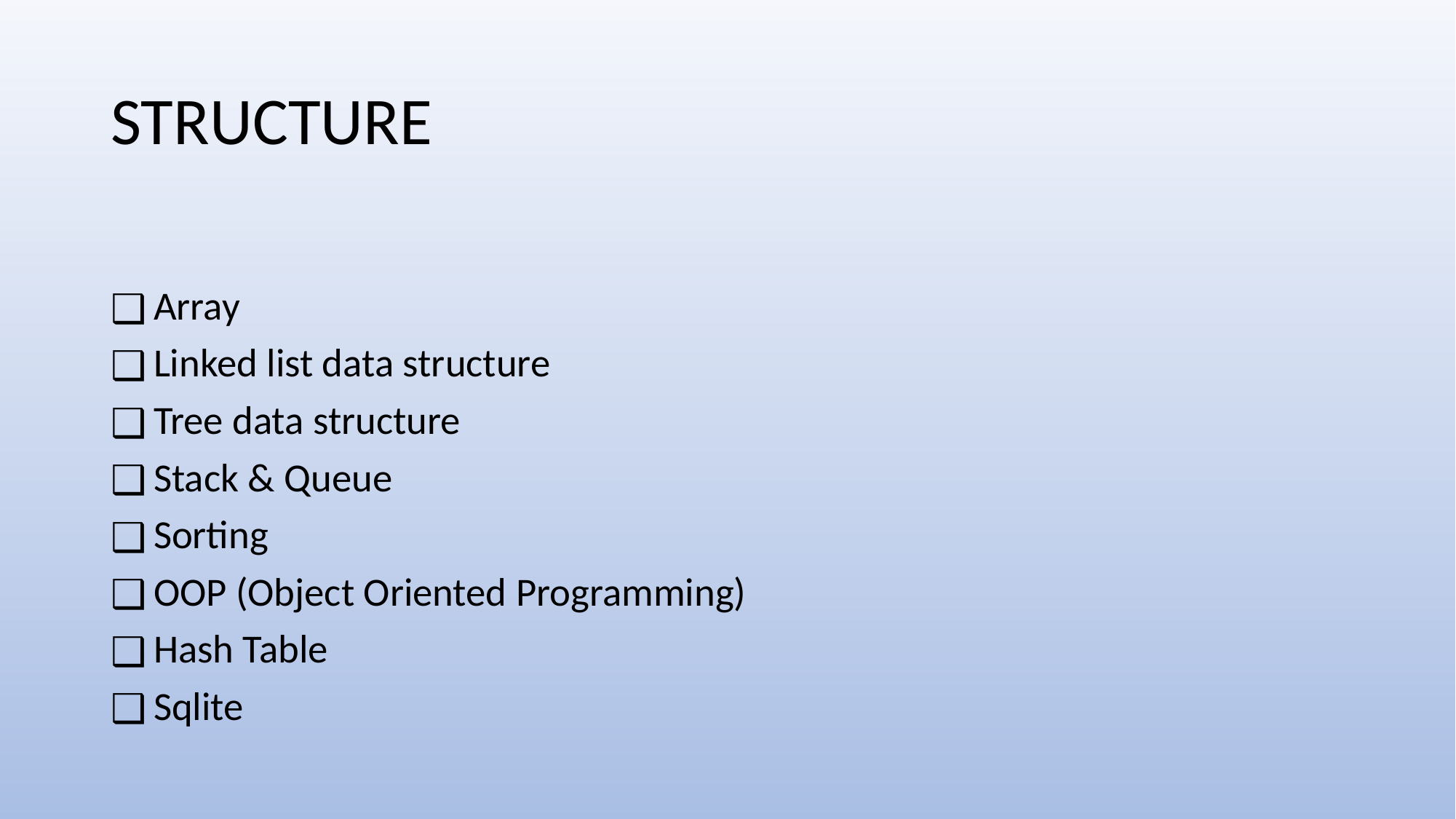

# STRUCTURE

 Array
 Linked list data structure
 Tree data structure
 Stack & Queue
 Sorting
 OOP (Object Oriented Programming)
 Hash Table
 Sqlite